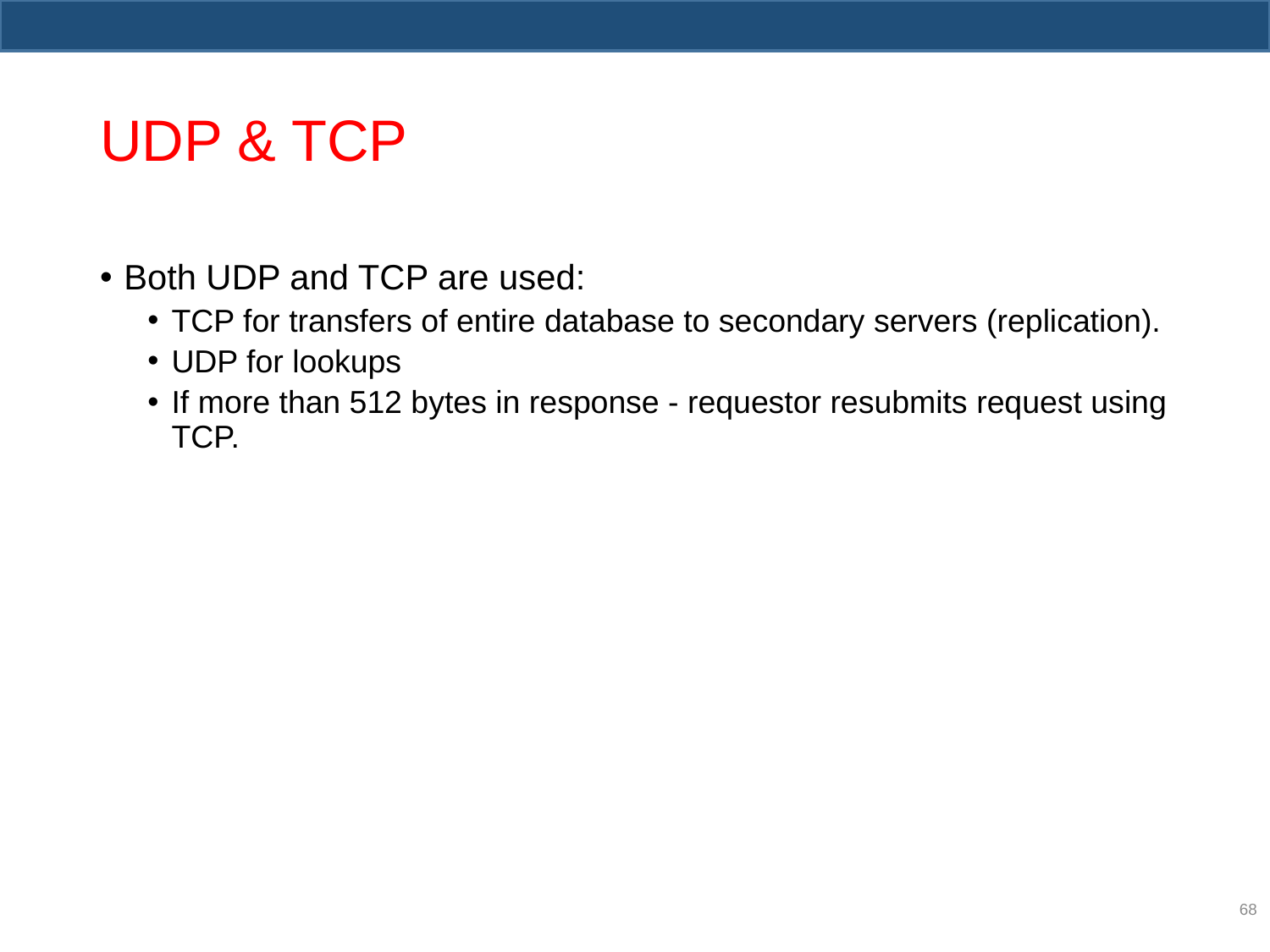

# UDP & TCP
Both UDP and TCP are used:
TCP for transfers of entire database to secondary servers (replication).
UDP for lookups
If more than 512 bytes in response - requestor resubmits request using TCP.
68